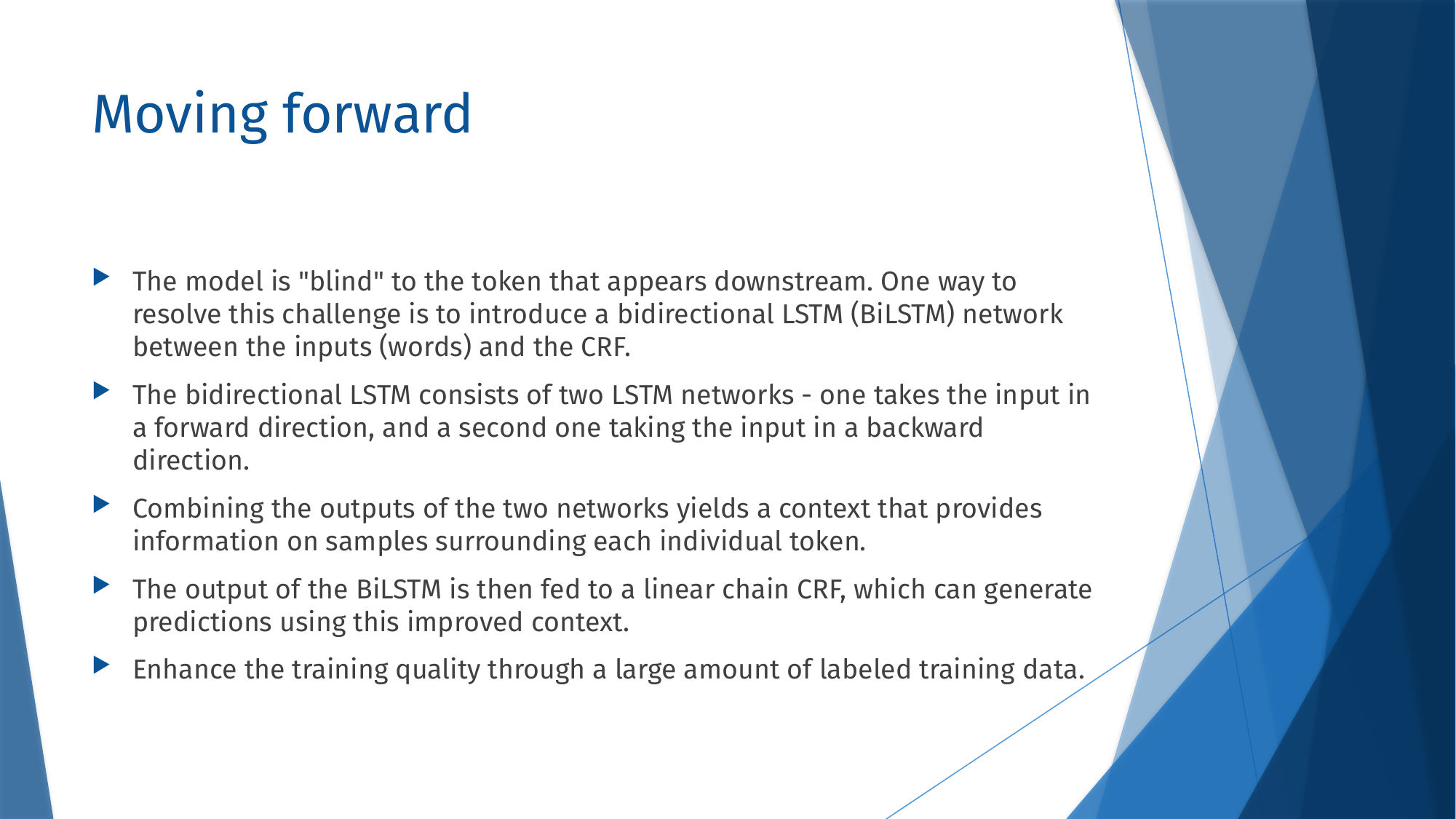

# Moving forward
The model is "blind" to the token that appears downstream. One way to resolve this challenge is to introduce a bidirectional LSTM (BiLSTM) network between the inputs (words) and the CRF.
The bidirectional LSTM consists of two LSTM networks - one takes the input in a forward direction, and a second one taking the input in a backward direction.
Combining the outputs of the two networks yields a context that provides information on samples surrounding each individual token.
The output of the BiLSTM is then fed to a linear chain CRF, which can generate predictions using this improved context.
Enhance the training quality through a large amount of labeled training data.